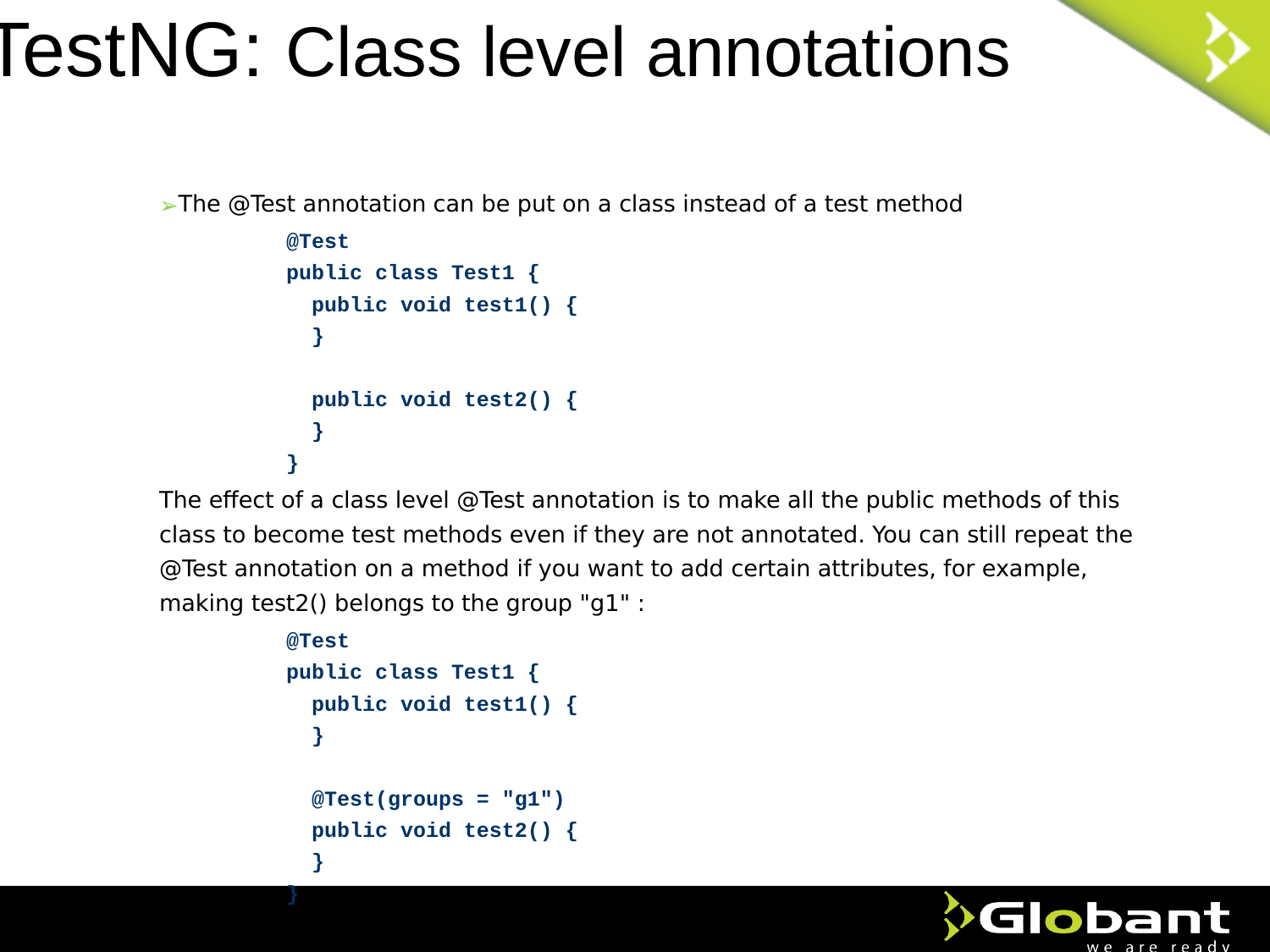

# TestNG: Class level annotations
The @Test annotation can be put on a class instead of a test method
@Test
public class Test1 {
  public void test1() {
  }
  public void test2() {
  }
}
The effect of a class level @Test annotation is to make all the public methods of this class to become test methods even if they are not annotated. You can still repeat the @Test annotation on a method if you want to add certain attributes, for example, making test2() belongs to the group "g1" :
@Test
public class Test1 {
  public void test1() {
  }
  @Test(groups = "g1")
  public void test2() {
  }
}